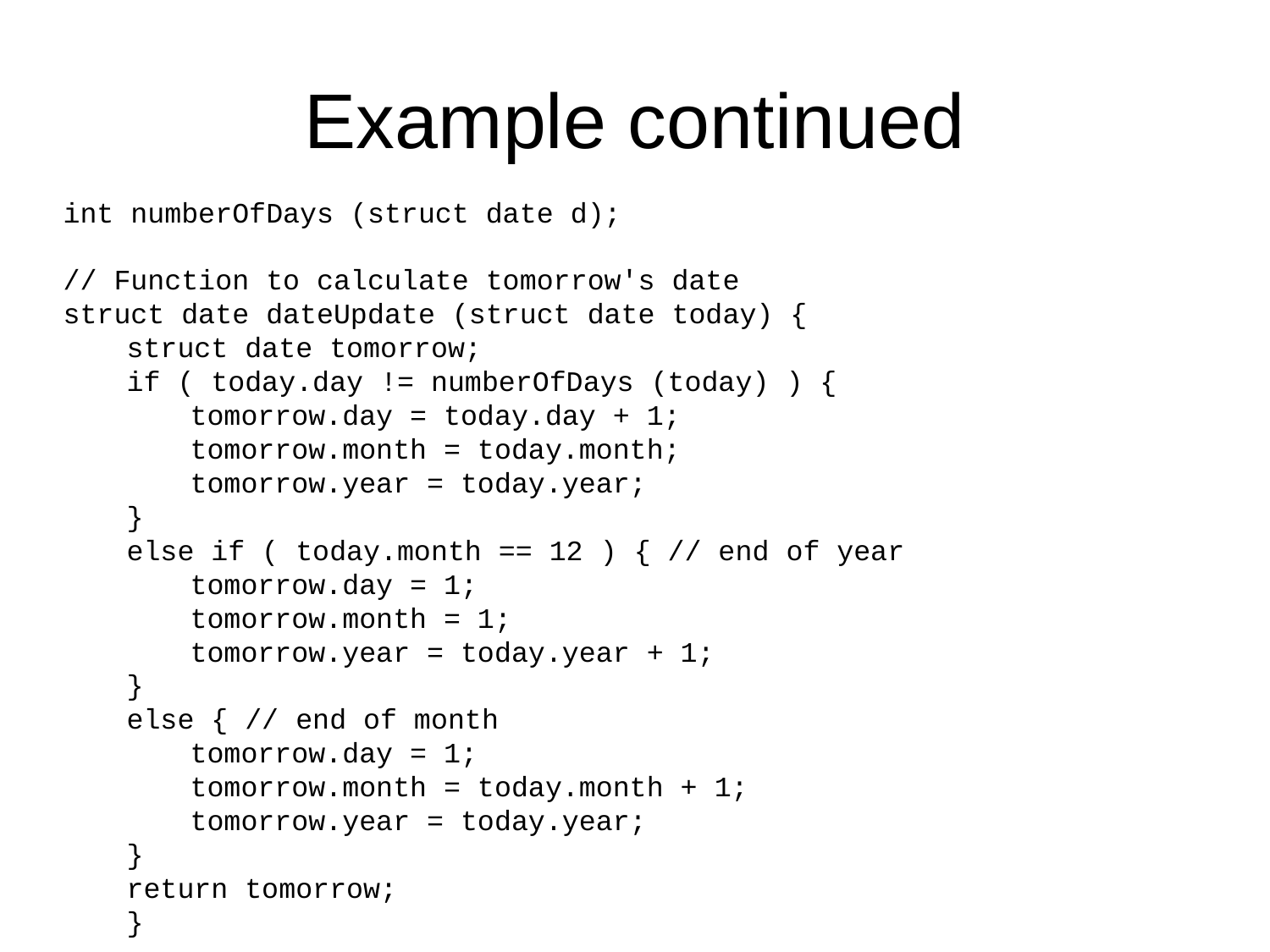

# Example continued
int numberOfDays (struct date d);

// Function to calculate tomorrow's date
struct date dateUpdate (struct date today) {
struct date tomorrow;
if ( today.day != numberOfDays (today) ) {
tomorrow.day = today.day + 1;
tomorrow.month = today.month;
tomorrow.year = today.year;
}
else if ( today.month == 12 ) { // end of year
tomorrow.day = 1;
tomorrow.month = 1;
tomorrow.year = today.year + 1;
}
else { // end of month
tomorrow.day = 1;
tomorrow.month = today.month + 1;
tomorrow.year = today.year;
}
return tomorrow;
}